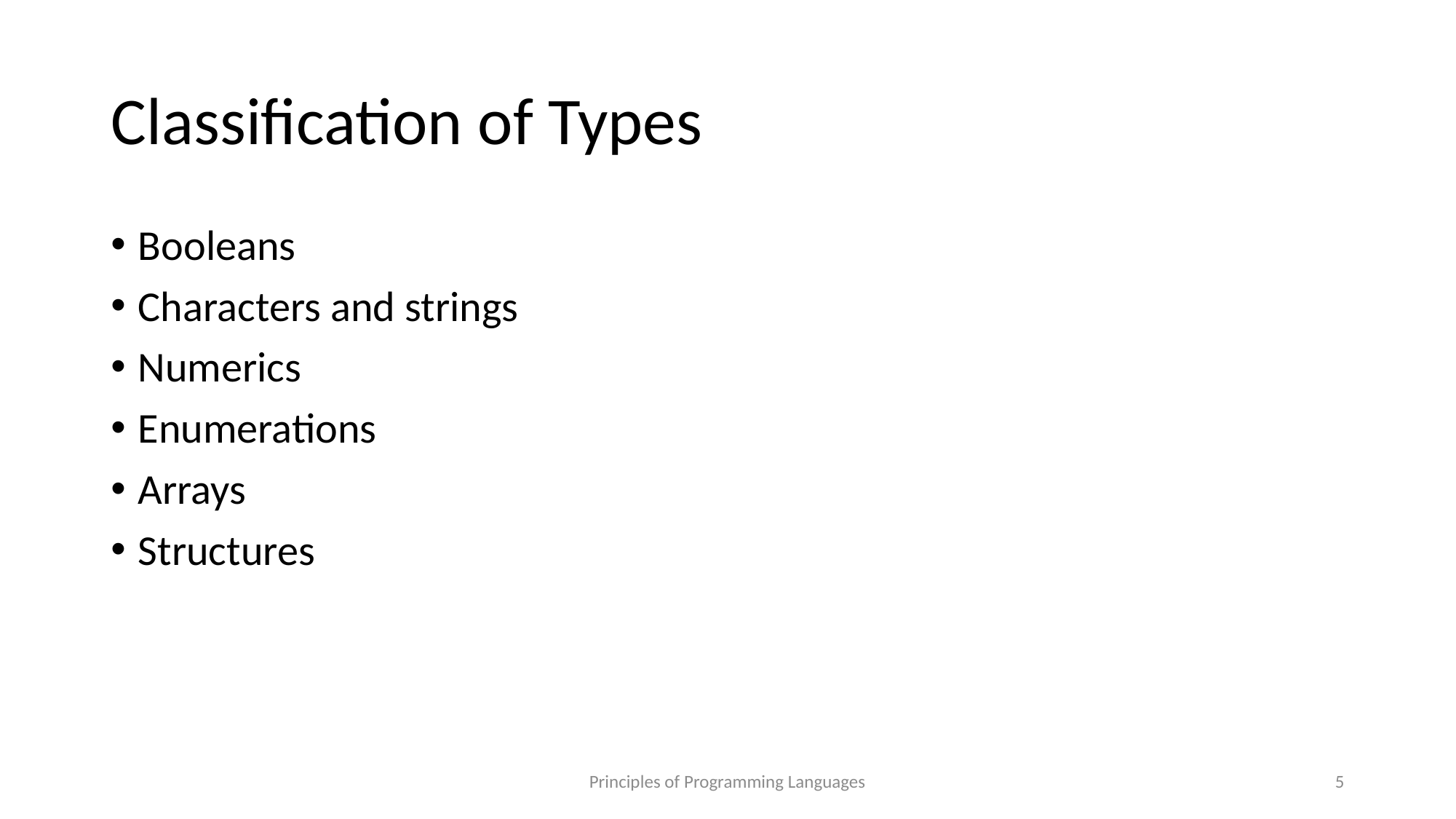

# Classification of Types
Booleans
Characters and strings
Numerics
Enumerations
Arrays
Structures
Principles of Programming Languages
5